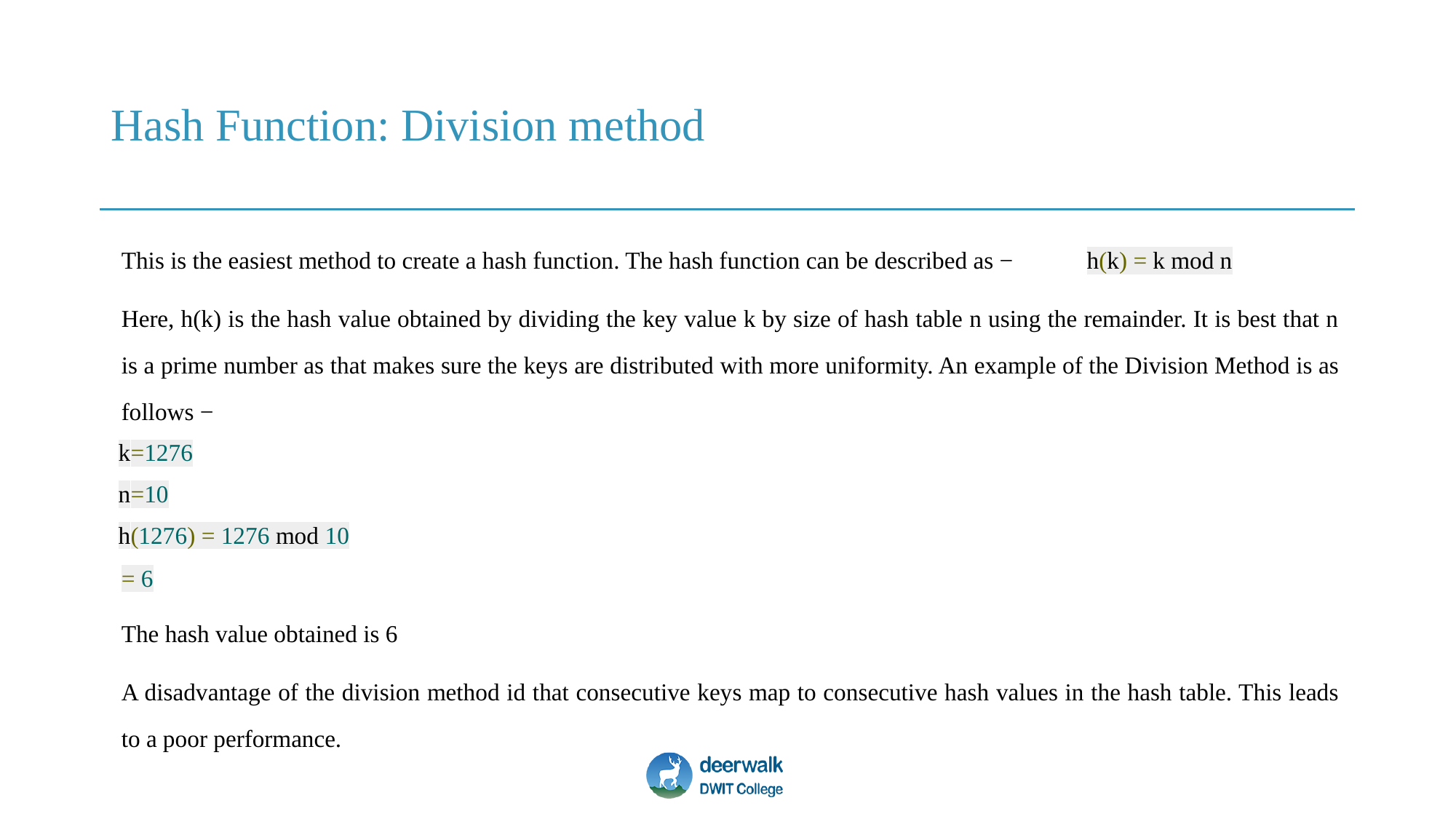

# Hash Function: Division method
This is the easiest method to create a hash function. The hash function can be described as −            h(k) = k mod n
Here, h(k) is the hash value obtained by dividing the key value k by size of hash table n using the remainder. It is best that n is a prime number as that makes sure the keys are distributed with more uniformity. An example of the Division Method is as follows −
k=1276
n=10
h(1276) = 1276 mod 10
= 6
The hash value obtained is 6
A disadvantage of the division method id that consecutive keys map to consecutive hash values in the hash table. This leads to a poor performance.